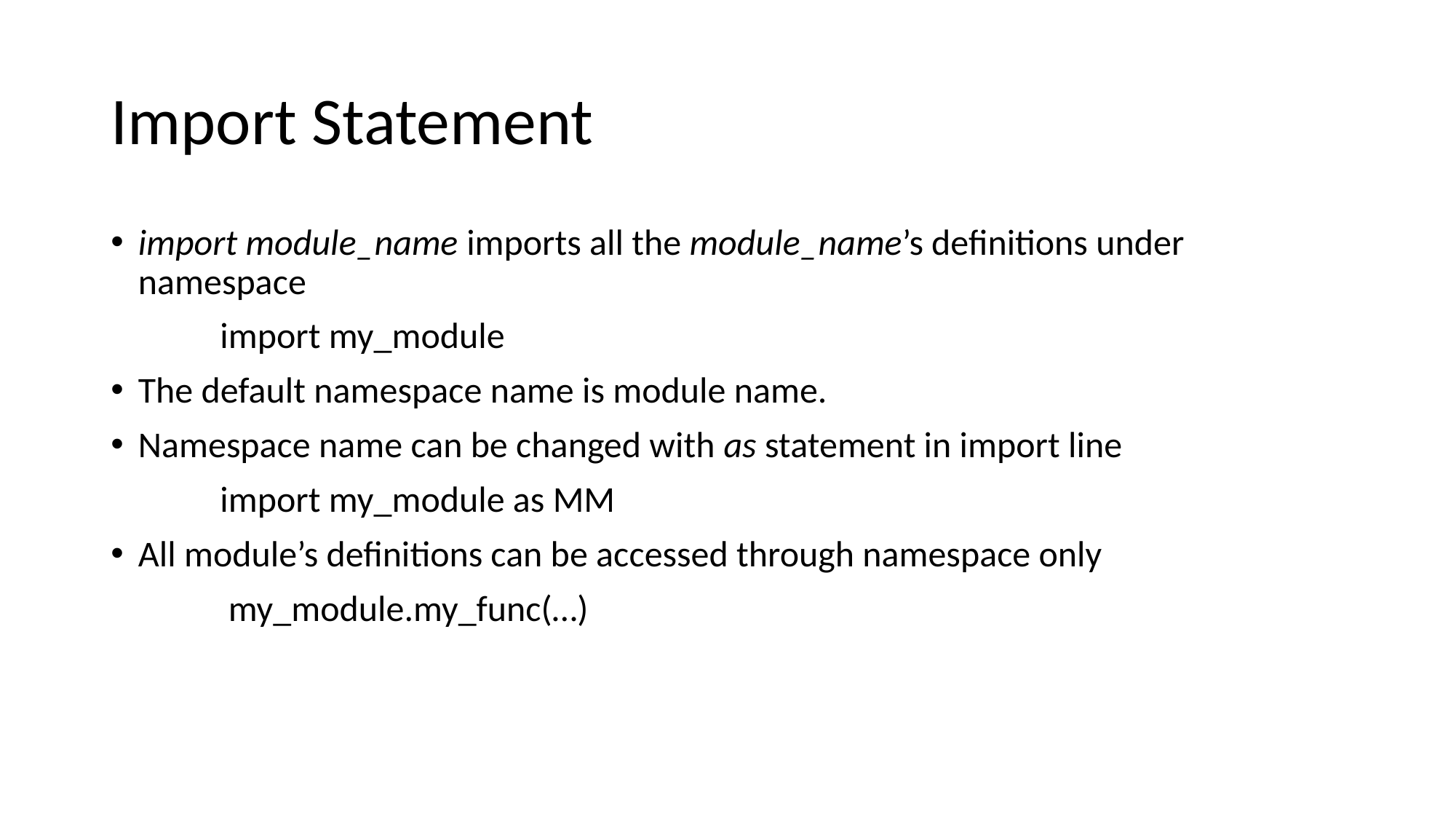

# Import Statement
import module_name imports all the module_name’s definitions under namespace
	import my_module
The default namespace name is module name.
Namespace name can be changed with as statement in import line
	import my_module as MM
All module’s definitions can be accessed through namespace only
	 my_module.my_func(…)